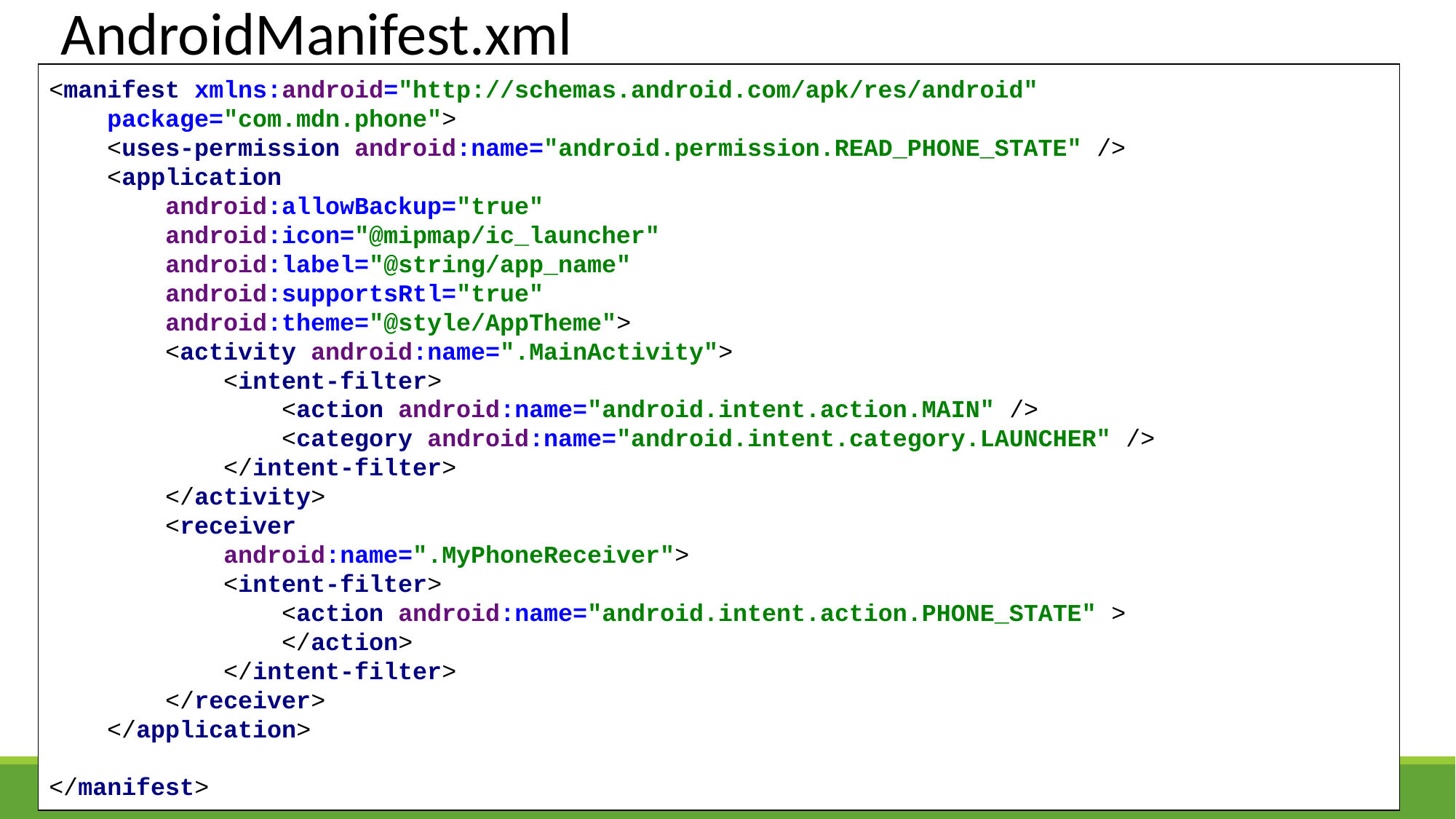

AndroidManifest.xml
<manifest xmlns:android="http://schemas.android.com/apk/res/android"
    package="com.mdn.phone">
    <uses-permission android:name="android.permission.READ_PHONE_STATE" />
    <application
        android:allowBackup="true"
        android:icon="@mipmap/ic_launcher"
        android:label="@string/app_name"
        android:supportsRtl="true"
        android:theme="@style/AppTheme">
        <activity android:name=".MainActivity">
            <intent-filter>
                <action android:name="android.intent.action.MAIN" />
                <category android:name="android.intent.category.LAUNCHER" />
            </intent-filter>
        </activity>
        <receiver
            android:name=".MyPhoneReceiver">
            <intent-filter>
                <action android:name="android.intent.action.PHONE_STATE" >
                </action>
            </intent-filter>
        </receiver>
    </application>
</manifest>